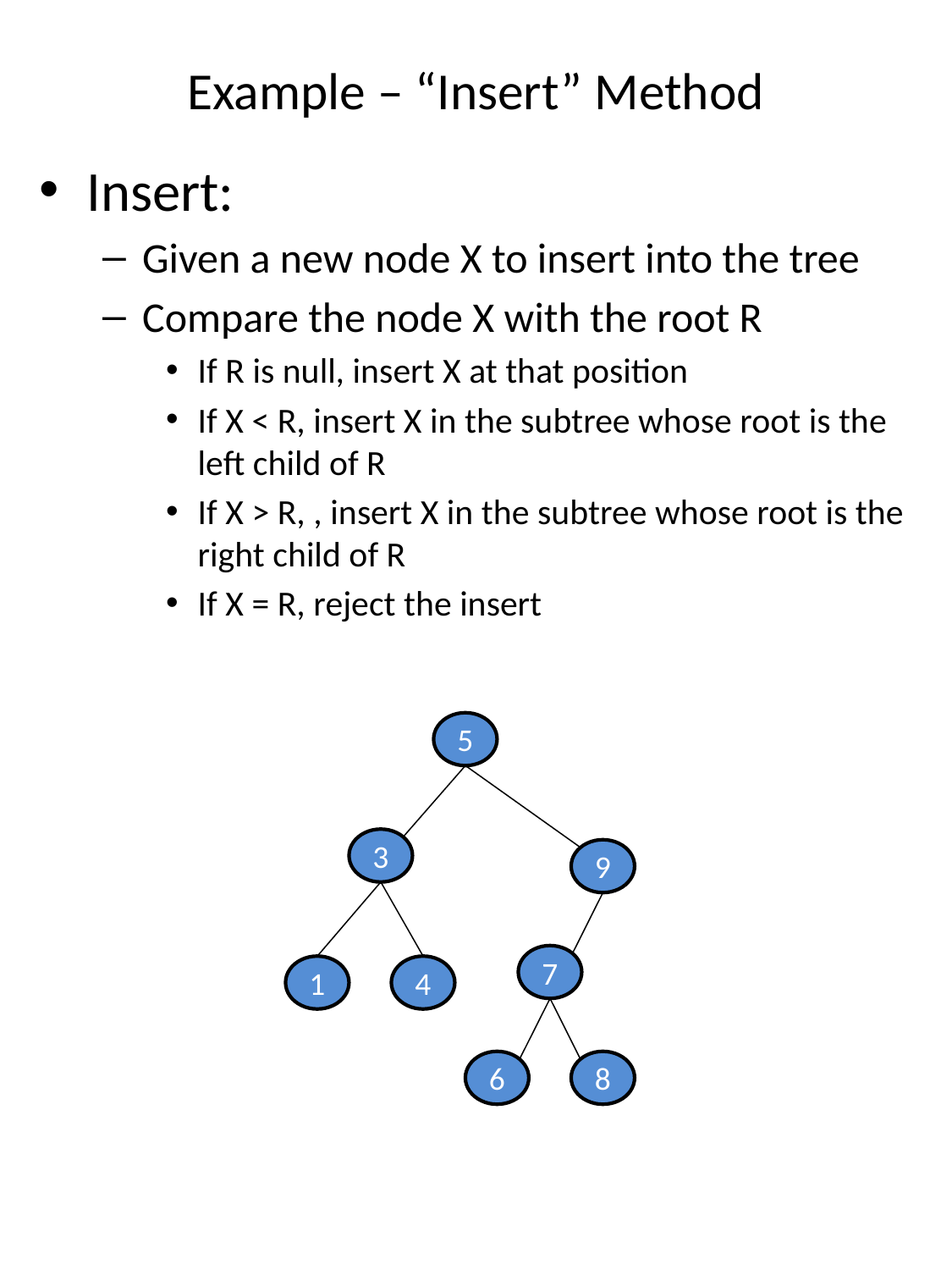

# Example – “Insert” Method
Insert:
Given a new node X to insert into the tree
Compare the node X with the root R
If R is null, insert X at that position
If X < R, insert X in the subtree whose root is the left child of R
If X > R, , insert X in the subtree whose root is the right child of R
If X = R, reject the insert

5
3
9
7
1
4
6
8